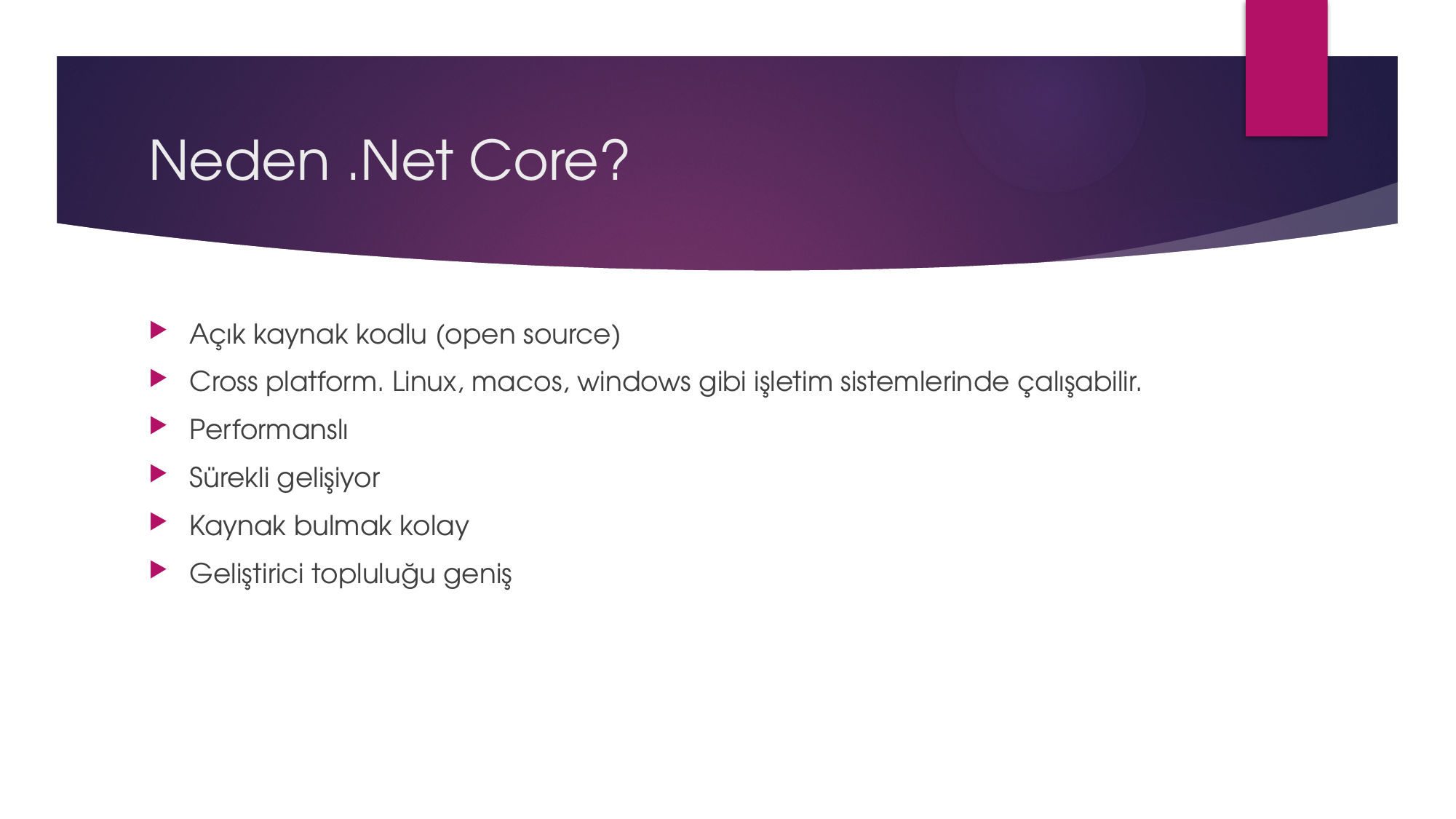

# Neden .Net Core?
Açık kaynak kodlu (open source)
Cross platform. Linux, macos, windows gibi işletim sistemlerinde çalışabilir.
Performanslı
Sürekli gelişiyor
Kaynak bulmak kolay
Geliştirici topluluğu geniş